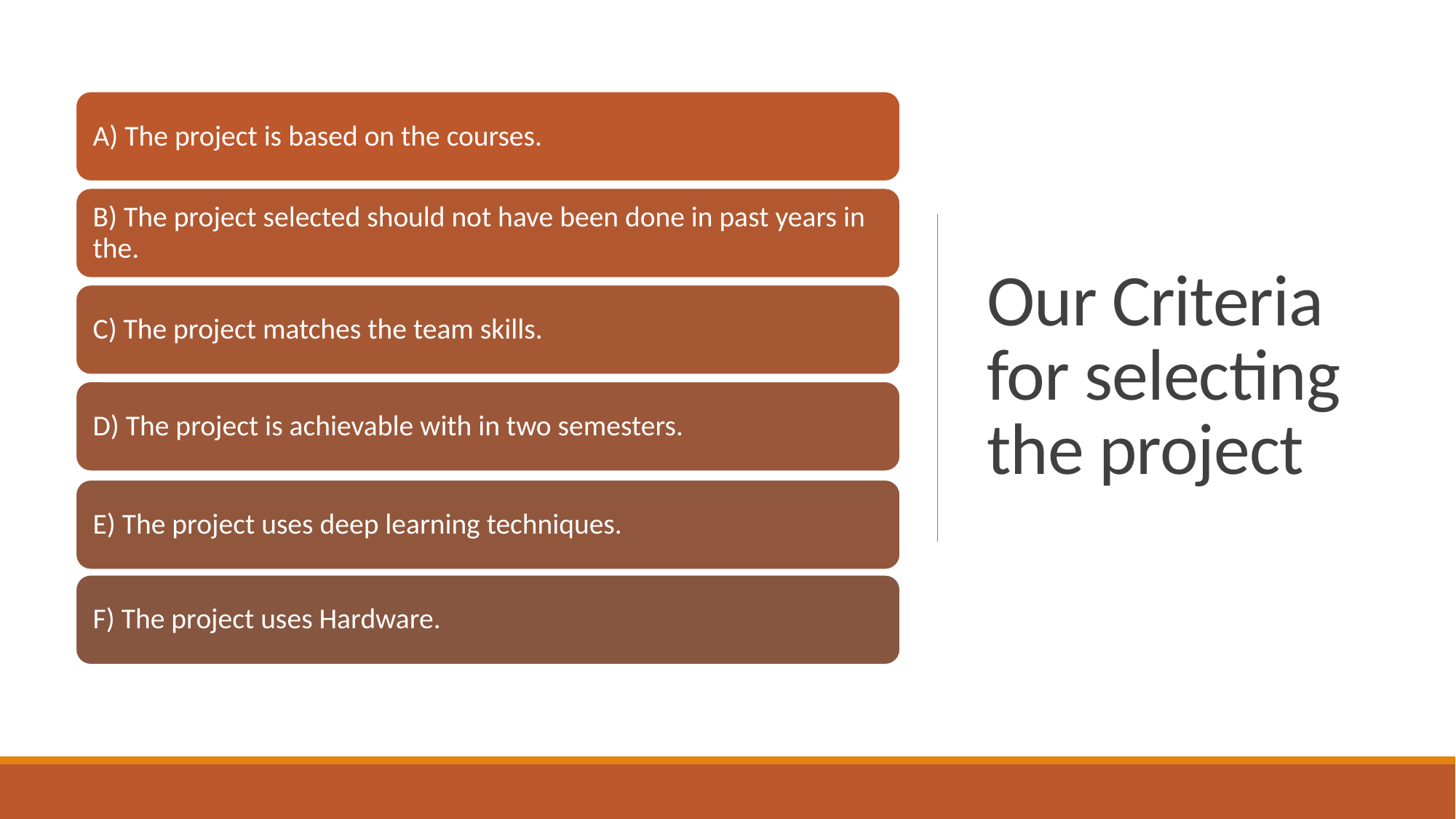

# Our Criteria for selecting the project
A) The project is based on the courses.
B) The project selected should not have been done in past years in the.
C) The project matches the team skills.
D) The project is achievable with in two semesters.
E) The project uses deep learning techniques.
F) The project uses Hardware.